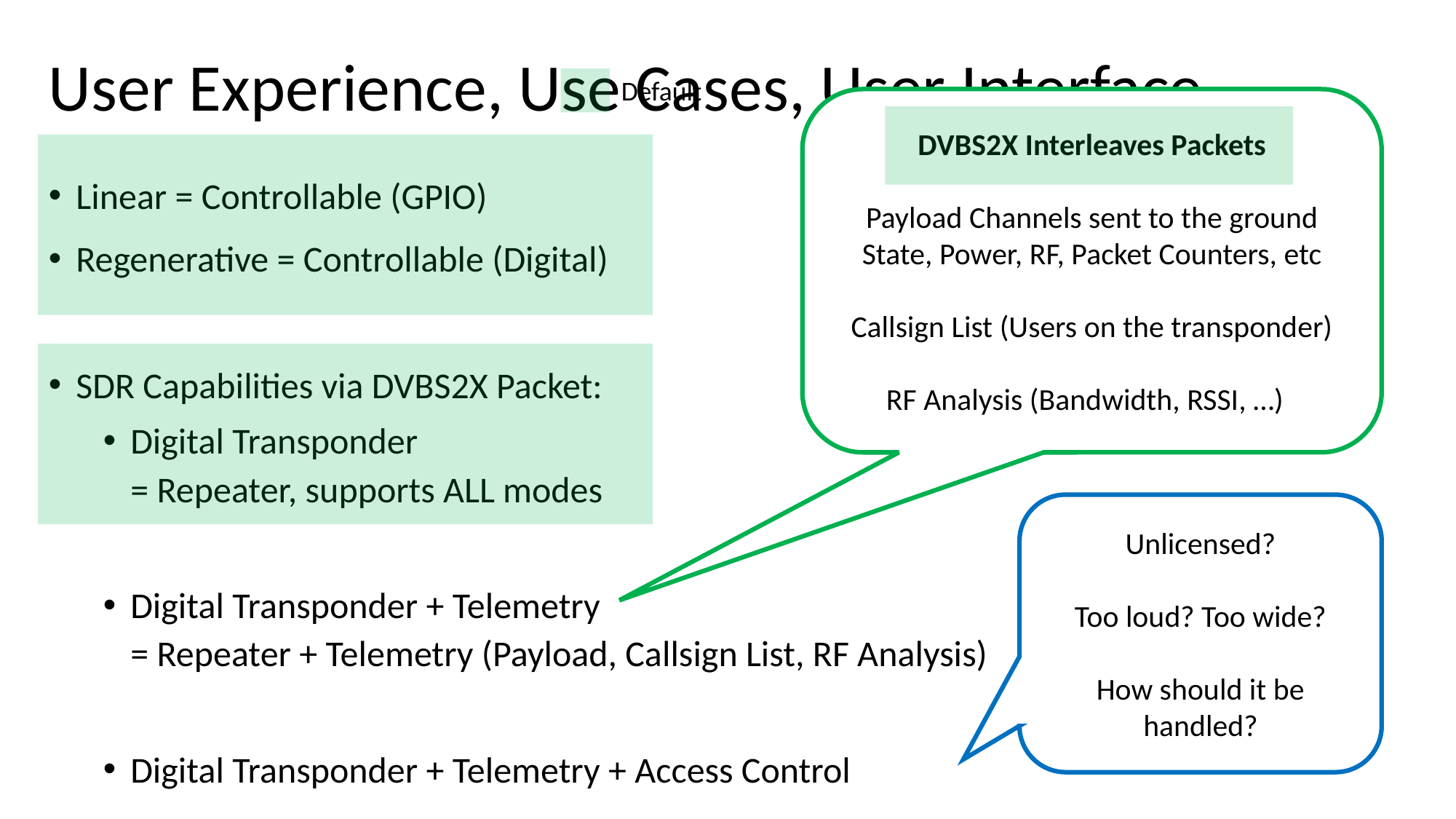

# User Experience, Use Cases, User Interface
Default

DVBS2X Interleaves Packets

Payload Channels sent to the ground
State, Power, RF, Packet Counters, etc

Callsign List (Users on the transponder)

RF Analysis (Bandwidth, RSSI, …)

Linear = Controllable (GPIO)
Regenerative = Controllable (Digital)

SDR Capabilities via DVBS2X Packet:
Digital Transponder
= Repeater, supports ALL modes

Digital Transponder + Telemetry
= Repeater + Telemetry (Payload, Callsign List, RF Analysis)

Digital Transponder + Telemetry + Access Control

Unlicensed?

Too loud? Too wide?

How should it be handled?